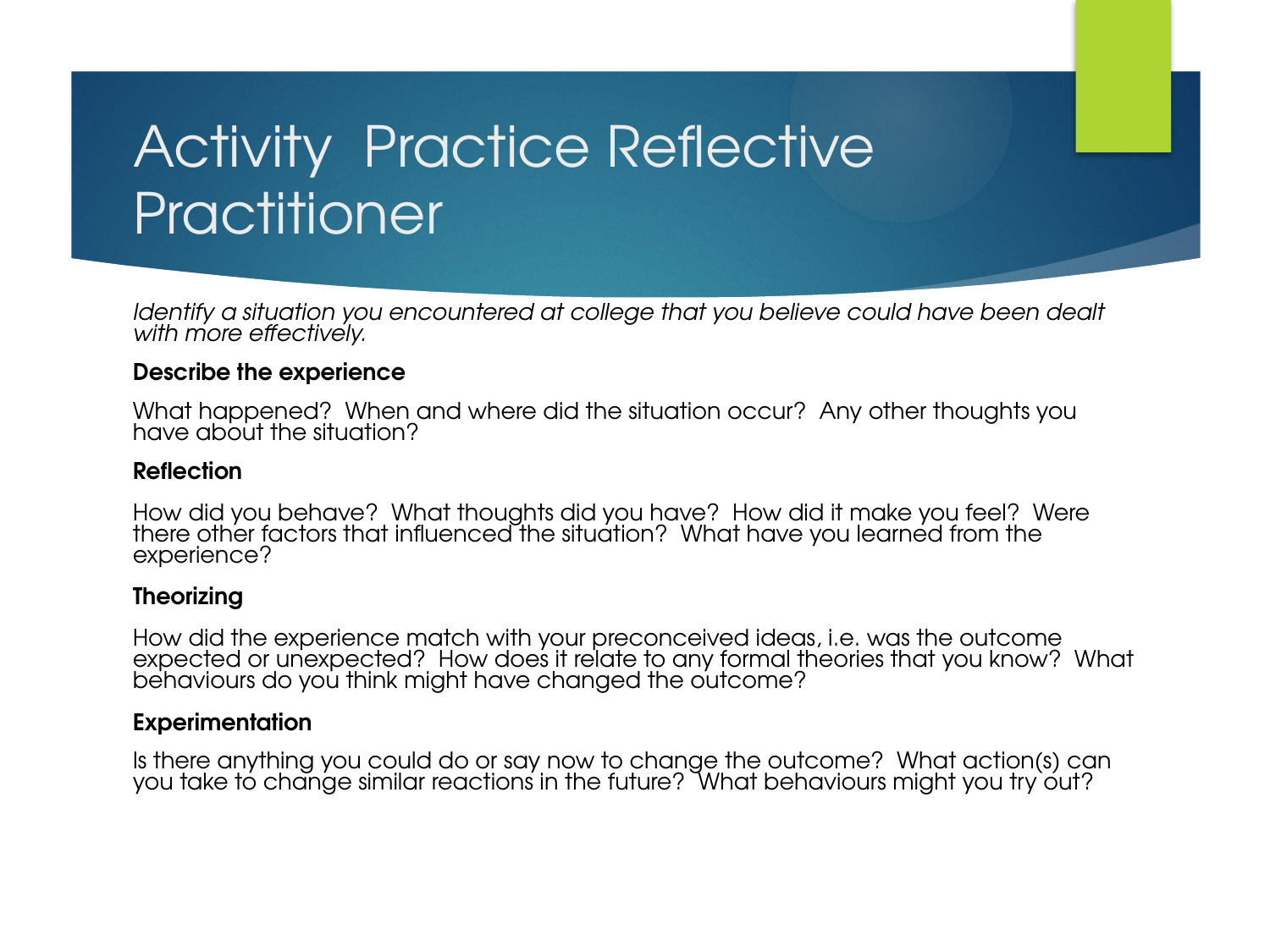

# Activity  Practice Reflective Practitioner
| Identify a situation you encountered at college that you believe could have been dealt with more effectively. |
| --- |
| Describe the experience |
| What happened?  When and where did the situation occur?  Any other thoughts you have about the situation? |
| Reflection |
| How did you behave?  What thoughts did you have?  How did it make you feel?  Were there other factors that influenced the situation?  What have you learned from the experience? |
| Theorizing |
| How did the experience match with your preconceived ideas, i.e. was the outcome expected or unexpected?  How does it relate to any formal theories that you know?  What behaviours do you think might have changed the outcome? |
| Experimentation |
| Is there anything you could do or say now to change the outcome?  What action(s) can you take to change similar reactions in the future?  What behaviours might you try out? |